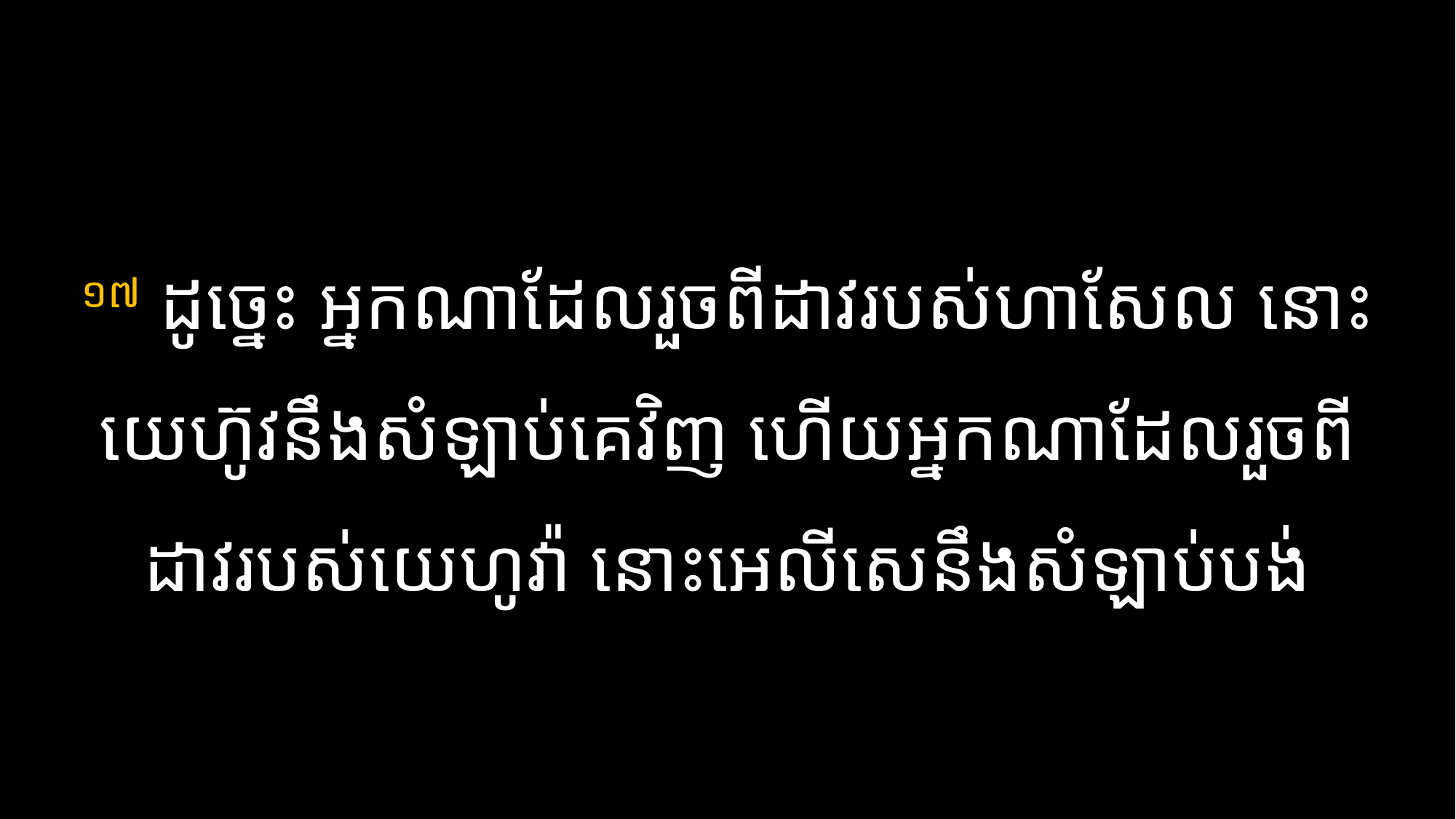

# ១៧ ដូច្នេះ អ្នក​ណា​ដែល​រួច​ពី​ដាវ​របស់​ហាសែល នោះ​យេហ៊ូវ​នឹង​សំឡាប់​គេ​វិញ ហើយ​អ្នក​ណា​ដែល​រួច​ពី​ដាវ​របស់​យេហូវ៉ា នោះ​អេលីសេ​នឹង​សំឡាប់​បង់